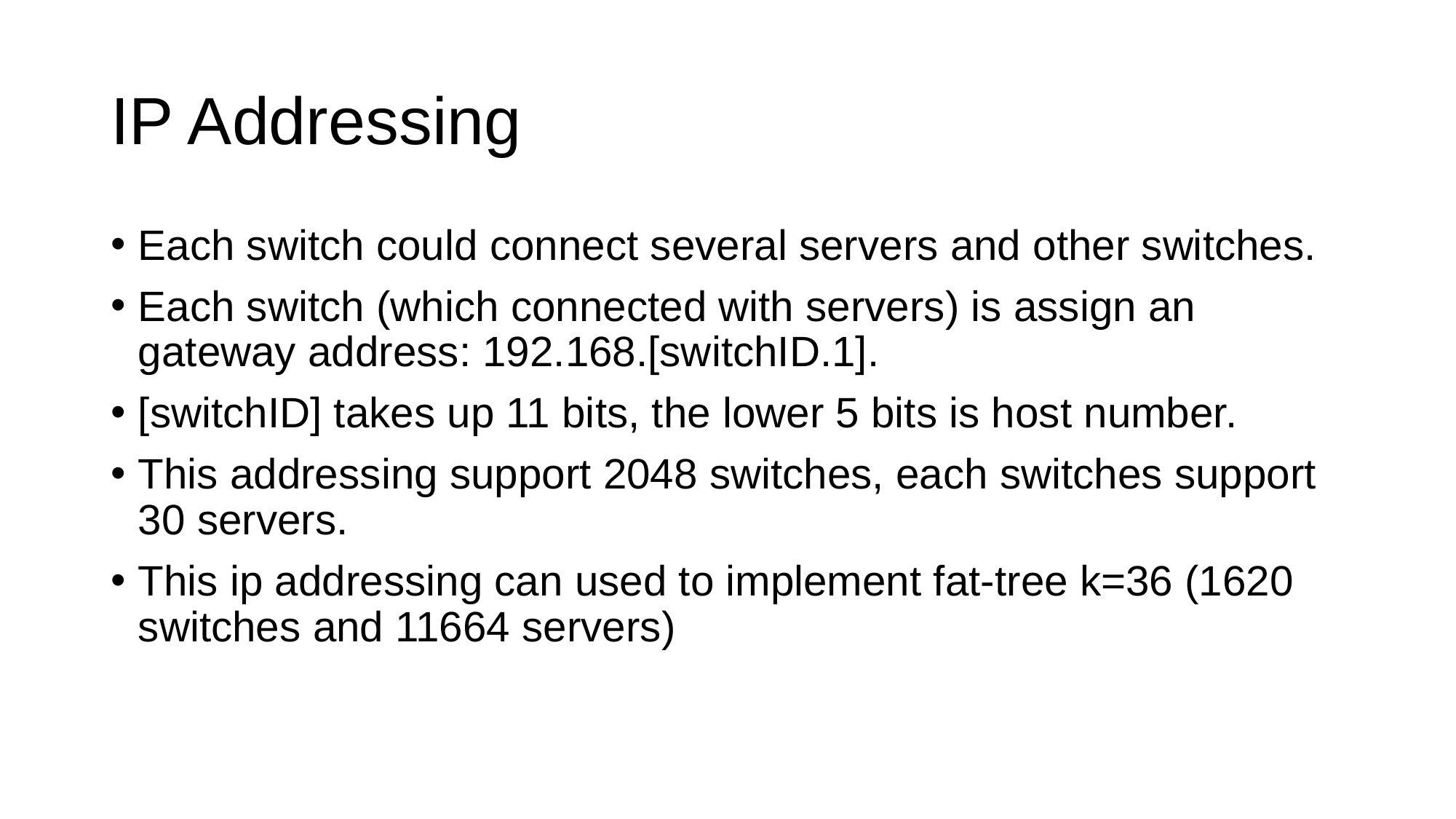

# IP Addressing
Each switch could connect several servers and other switches.
Each switch (which connected with servers) is assign an gateway address: 192.168.[switchID.1].
[switchID] takes up 11 bits, the lower 5 bits is host number.
This addressing support 2048 switches, each switches support 30 servers.
This ip addressing can used to implement fat-tree k=36 (1620 switches and 11664 servers)